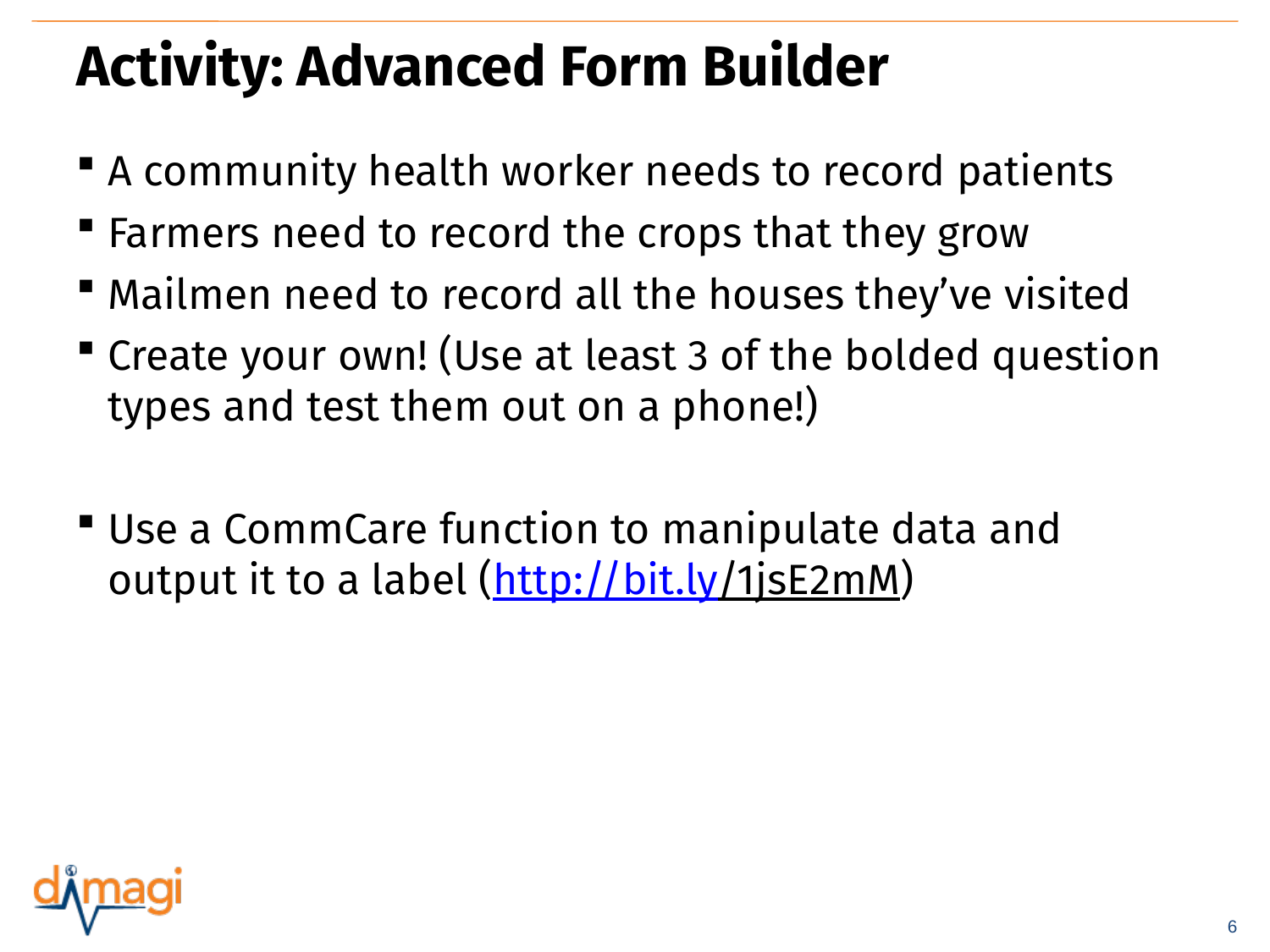

# Activity: Advanced Form Builder
A community health worker needs to record patients
Farmers need to record the crops that they grow
Mailmen need to record all the houses they’ve visited
Create your own! (Use at least 3 of the bolded question types and test them out on a phone!)

Use a CommCare function to manipulate data and output it to a label (http://bit.ly/1jsE2mM)